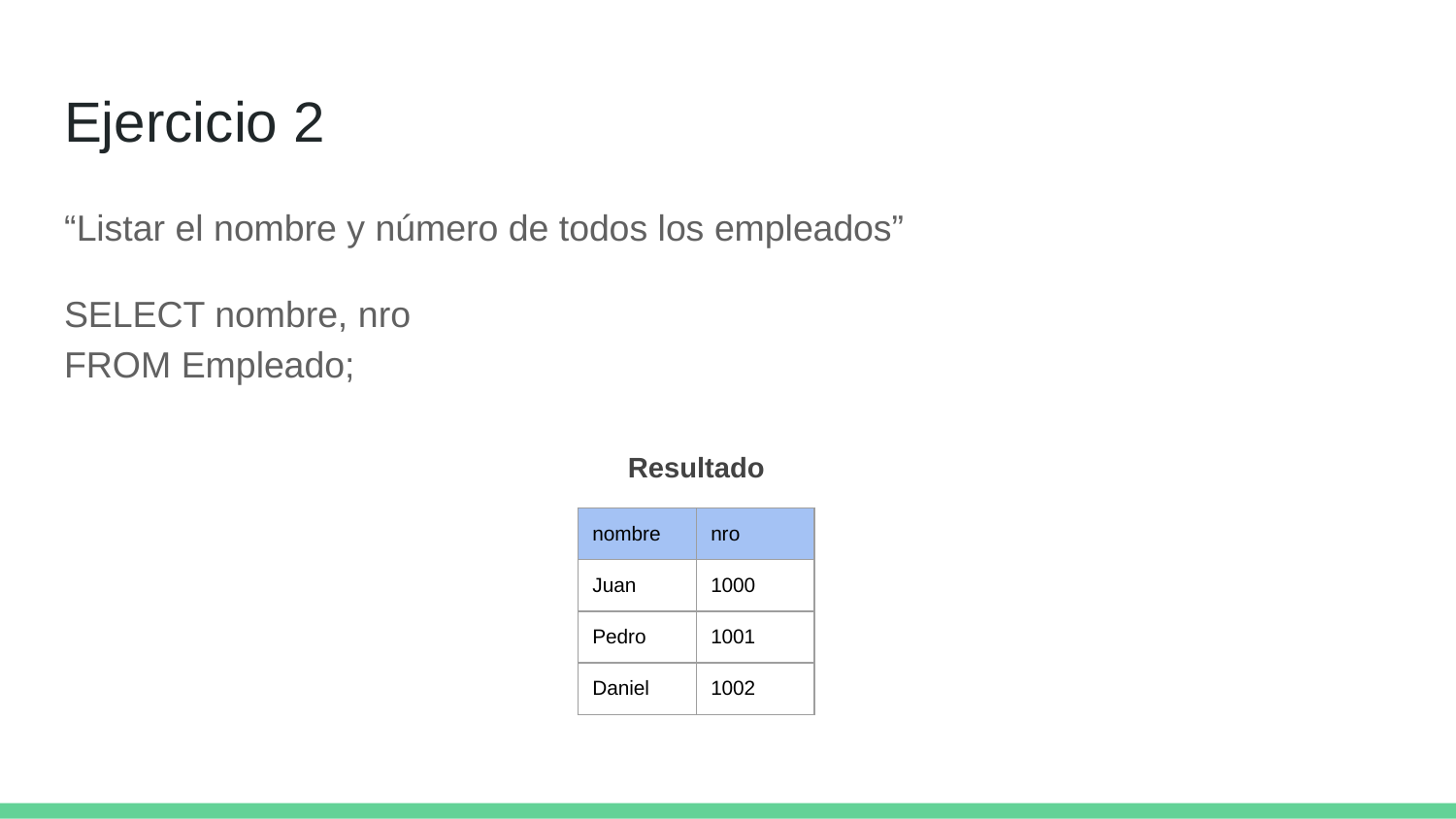

# Ejercicio 2
“Listar el nombre y número de todos los empleados”
SELECT nombre, nro
FROM Empleado;
Resultado
| nombre | nro |
| --- | --- |
| Juan | 1000 |
| Pedro | 1001 |
| Daniel | 1002 |